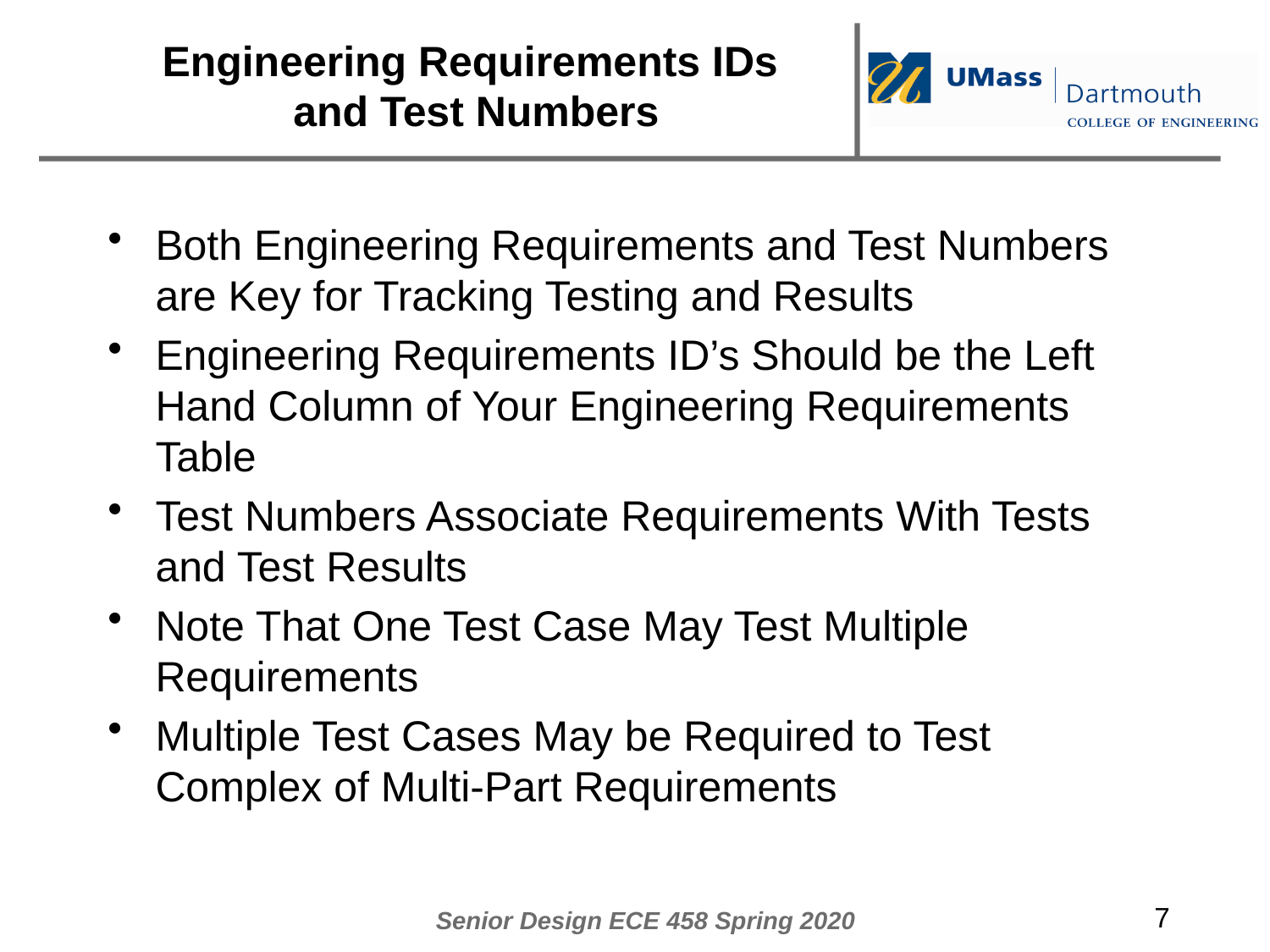

# Engineering Requirements IDs and Test Numbers
Both Engineering Requirements and Test Numbers are Key for Tracking Testing and Results
Engineering Requirements ID’s Should be the Left Hand Column of Your Engineering Requirements Table
Test Numbers Associate Requirements With Tests and Test Results
Note That One Test Case May Test Multiple Requirements
Multiple Test Cases May be Required to Test Complex of Multi-Part Requirements